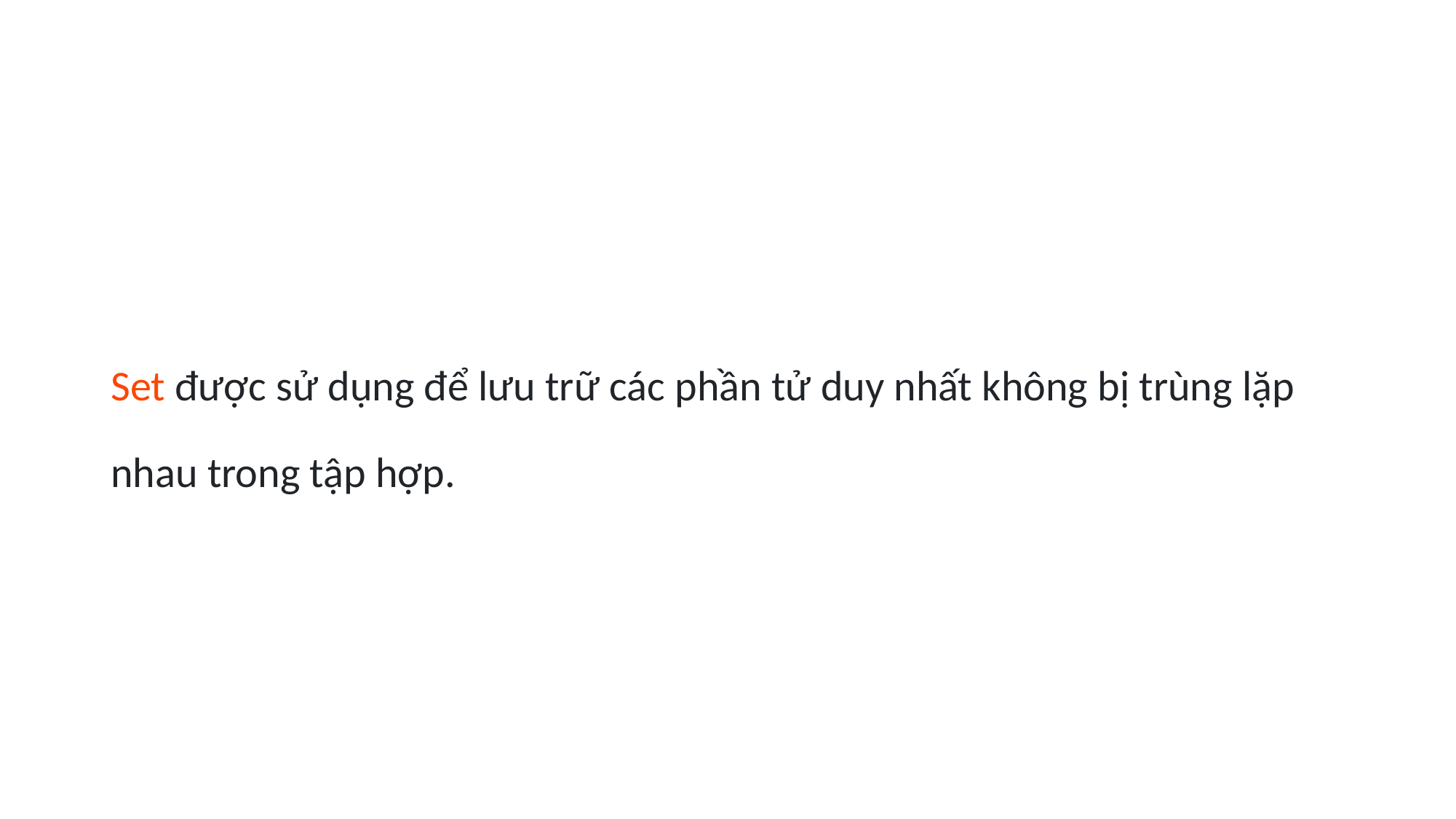

Set được sử dụng để lưu trữ các phần tử duy nhất không bị trùng lặp nhau trong tập hợp.